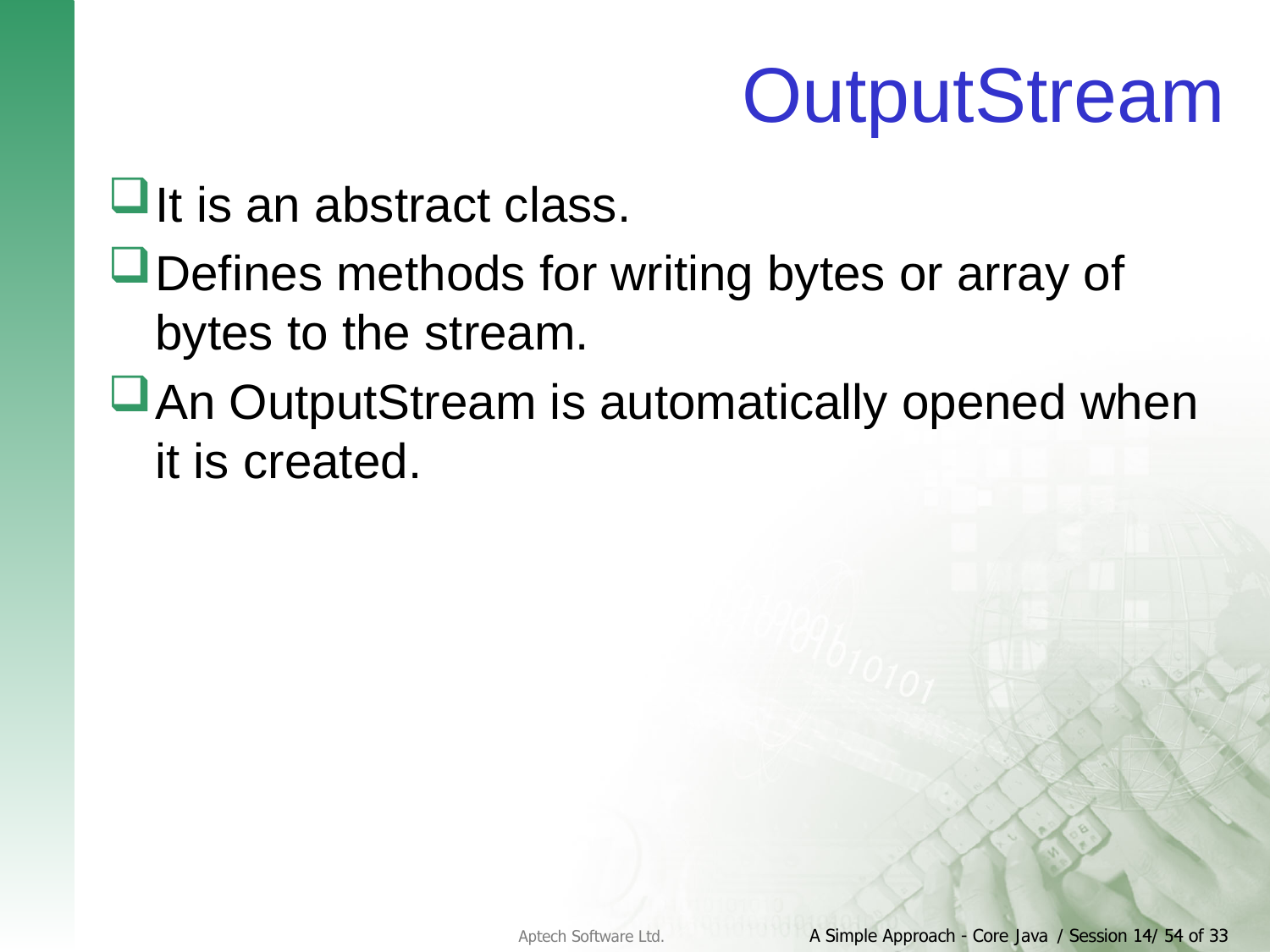

# OutputStream

It is an abstract class.
Defines methods for writing bytes or array of bytes to the stream.
An OutputStream is automatically opened when it is created.